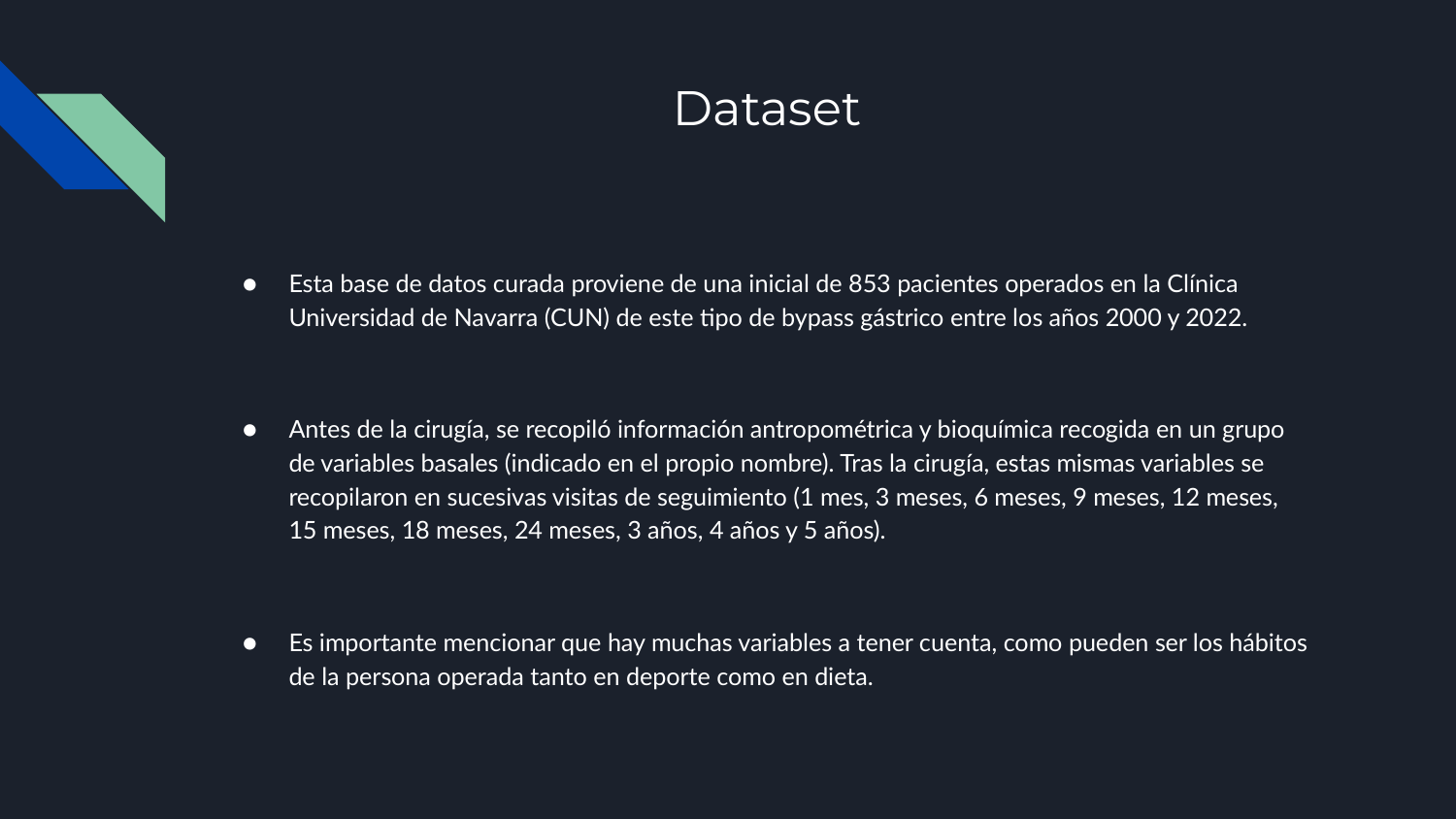

# Dataset
Esta base de datos curada proviene de una inicial de 853 pacientes operados en la Clínica Universidad de Navarra (CUN) de este tipo de bypass gástrico entre los años 2000 y 2022.

Antes de la cirugía, se recopiló información antropométrica y bioquímica recogida en un grupo de variables basales (indicado en el propio nombre). Tras la cirugía, estas mismas variables se recopilaron en sucesivas visitas de seguimiento (1 mes, 3 meses, 6 meses, 9 meses, 12 meses, 15 meses, 18 meses, 24 meses, 3 años, 4 años y 5 años).

Es importante mencionar que hay muchas variables a tener cuenta, como pueden ser los hábitos de la persona operada tanto en deporte como en dieta.